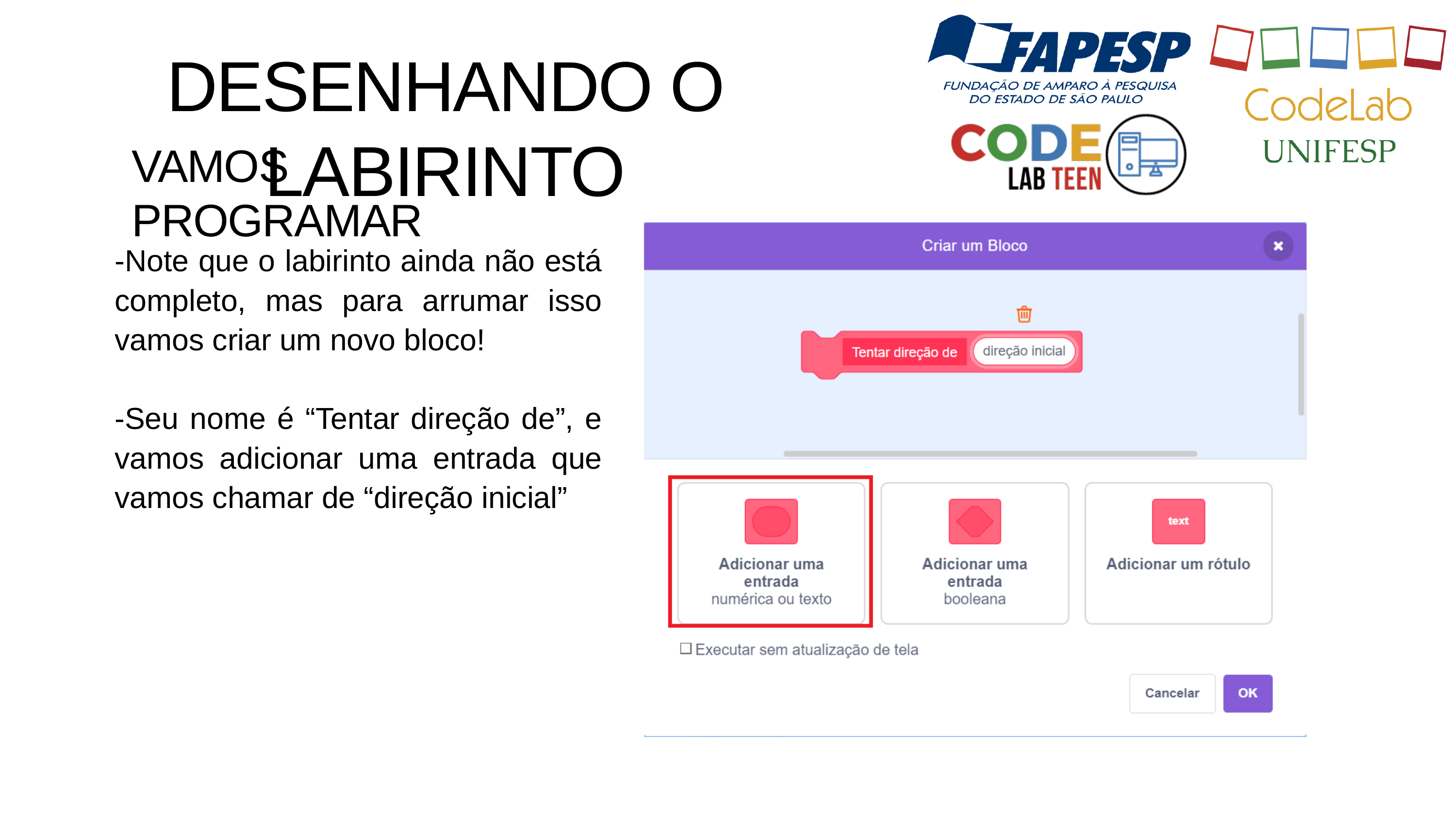

DESENHANDO O LABIRINTO

VAMOS PROGRAMAR

-Note que o labirinto ainda não está completo, mas para arrumar isso vamos criar um novo bloco!

-Seu nome é “Tentar direção de”, e vamos adicionar uma entrada que vamos chamar de “direção inicial”